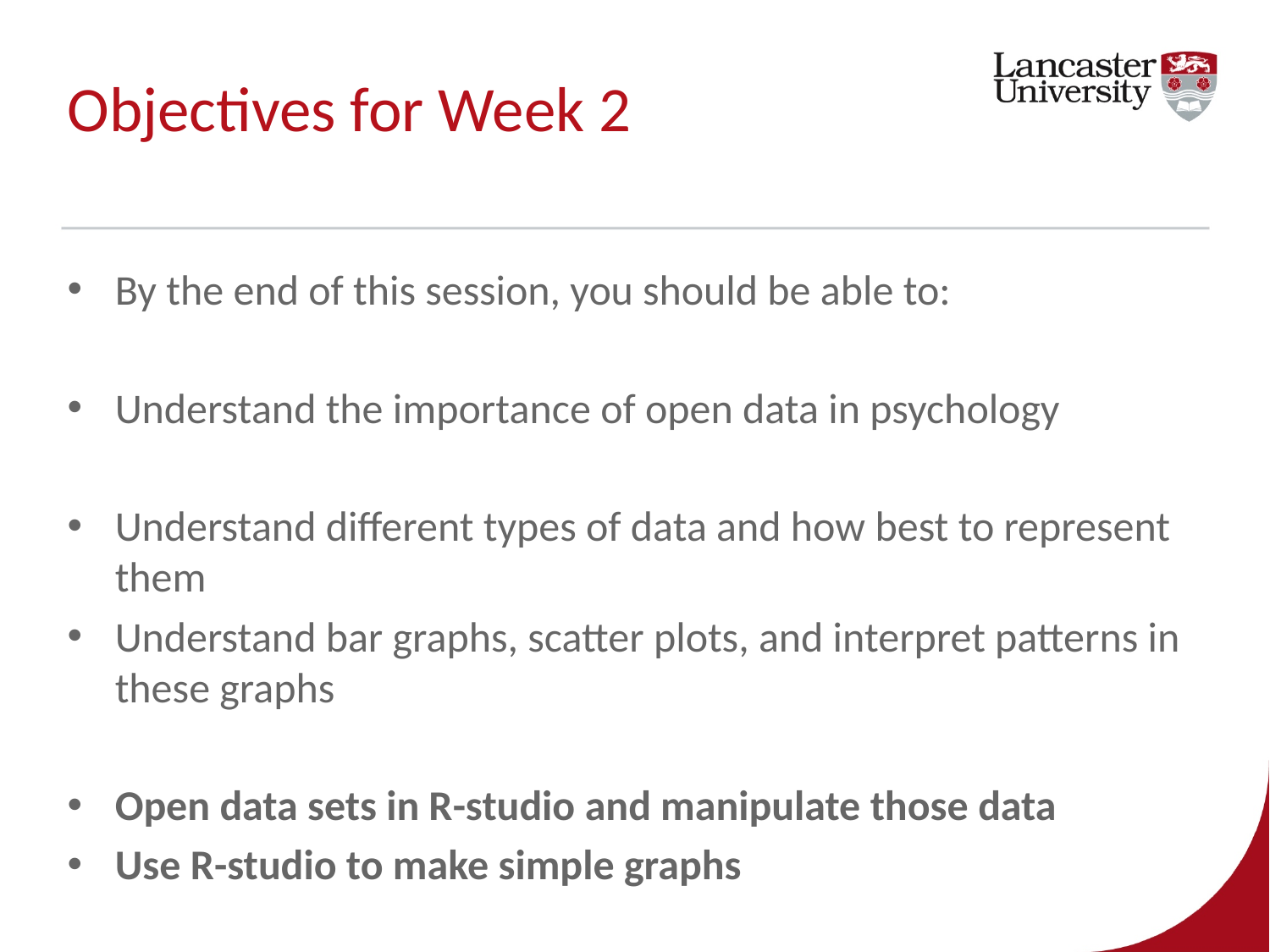

# Objectives for Week 2
By the end of this session, you should be able to:

Understand the importance of open data in psychology

Understand different types of data and how best to represent them
Understand bar graphs, scatter plots, and interpret patterns in these graphs

Open data sets in R-studio and manipulate those data
Use R-studio to make simple graphs